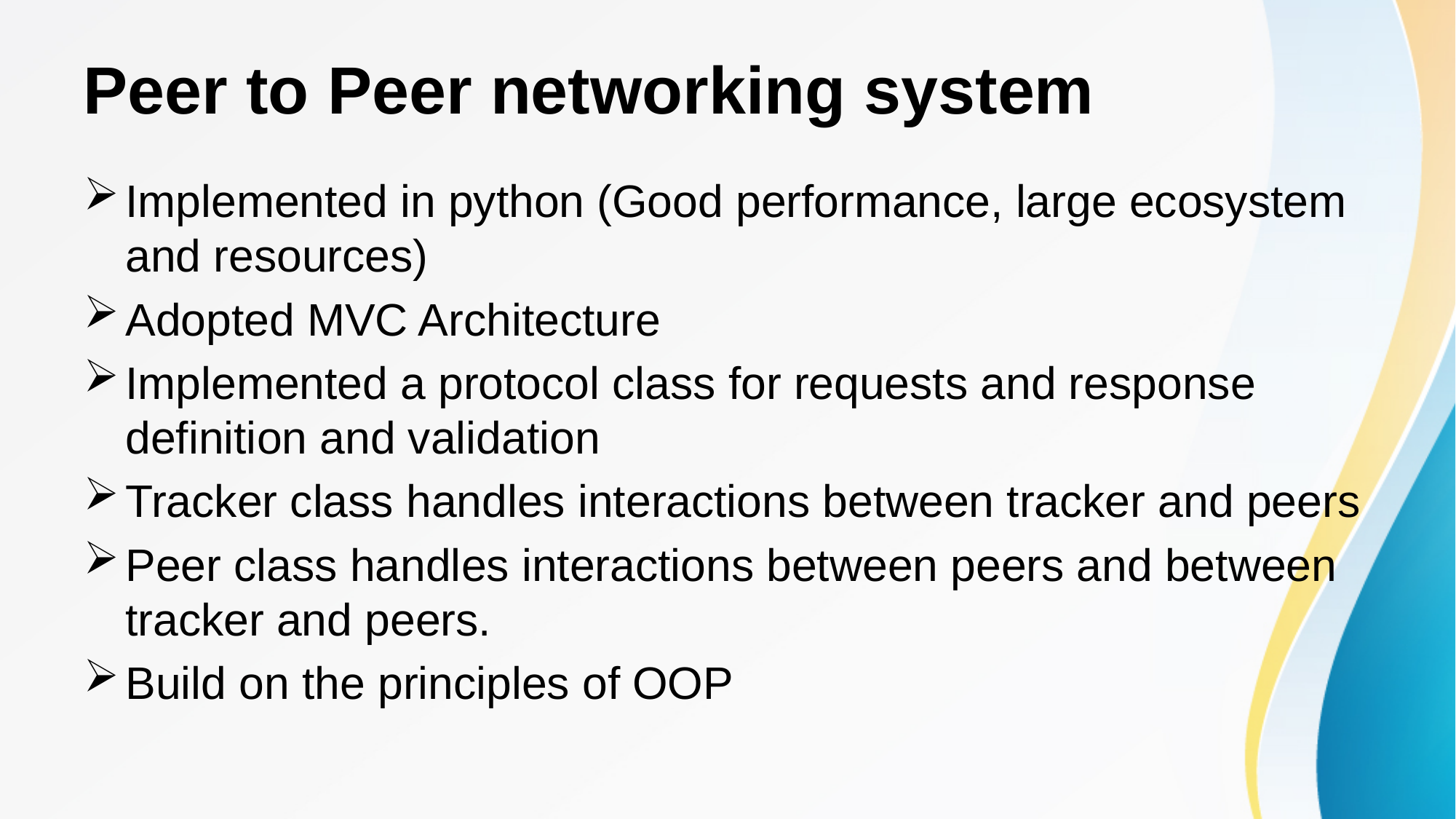

# Peer to Peer networking system
Implemented in python (Good performance, large ecosystem and resources)
Adopted MVC Architecture
Implemented a protocol class for requests and response definition and validation
Tracker class handles interactions between tracker and peers
Peer class handles interactions between peers and between tracker and peers.
Build on the principles of OOP